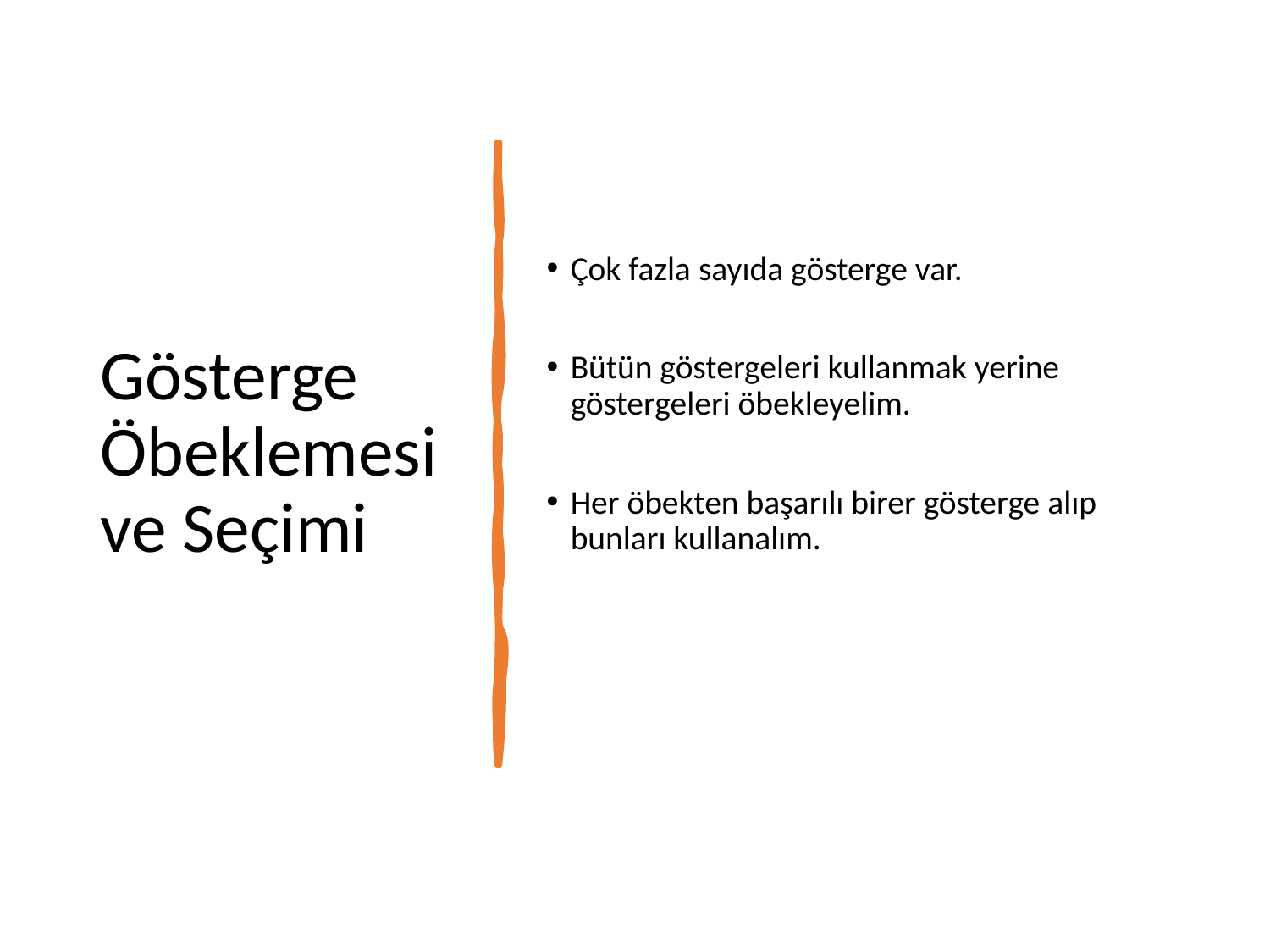

# Gösterge Öbeklemesi ve Seçimi
Çok fazla sayıda gösterge var.

Bütün göstergeleri kullanmak yerine göstergeleri öbekleyelim.

Her öbekten başarılı birer gösterge alıp bunları kullanalım.